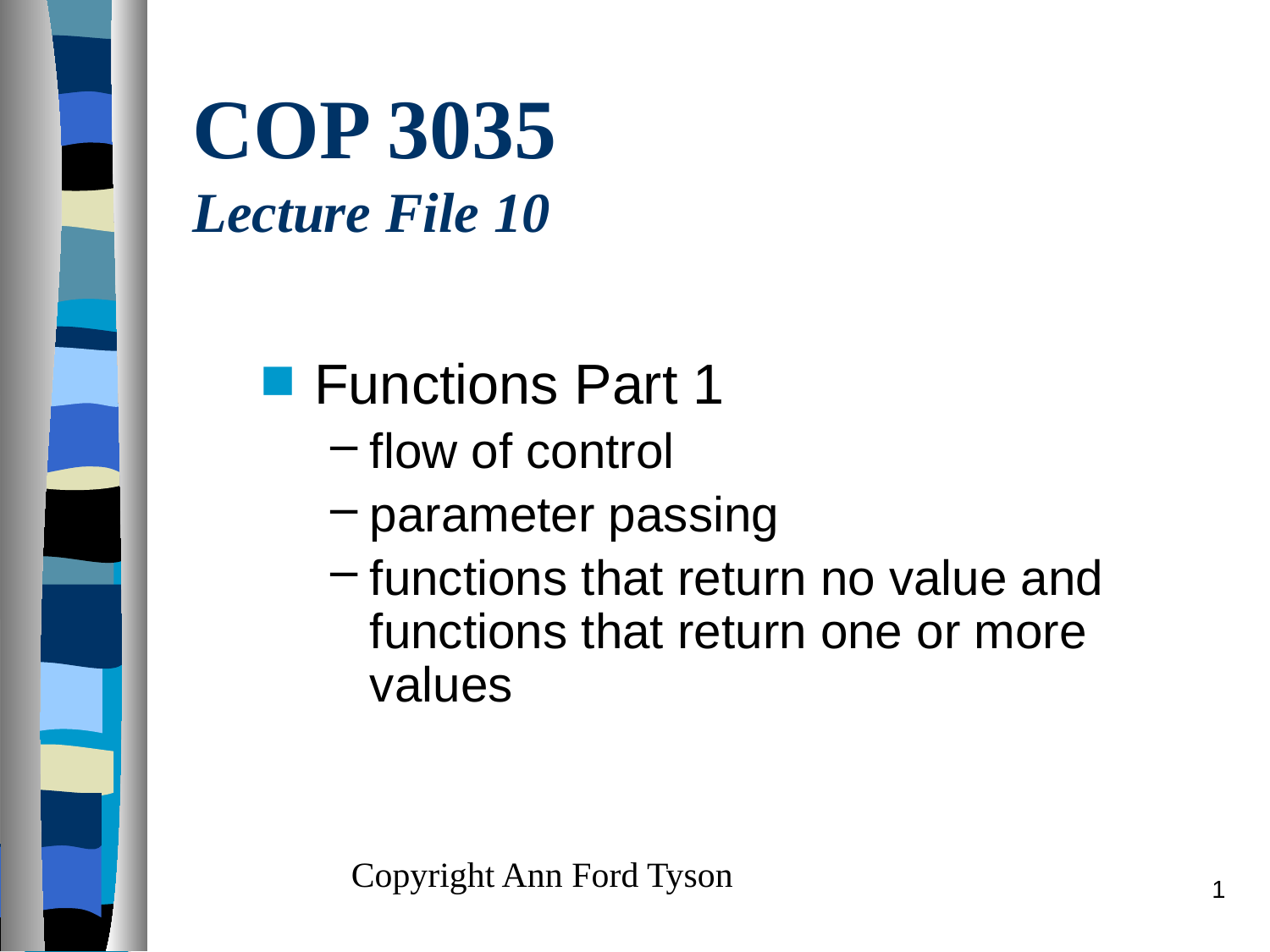

# COP 3035 Lecture File 10
Functions Part 1
flow of control
parameter passing
functions that return no value and functions that return one or more values
Copyright Ann Ford Tyson
1